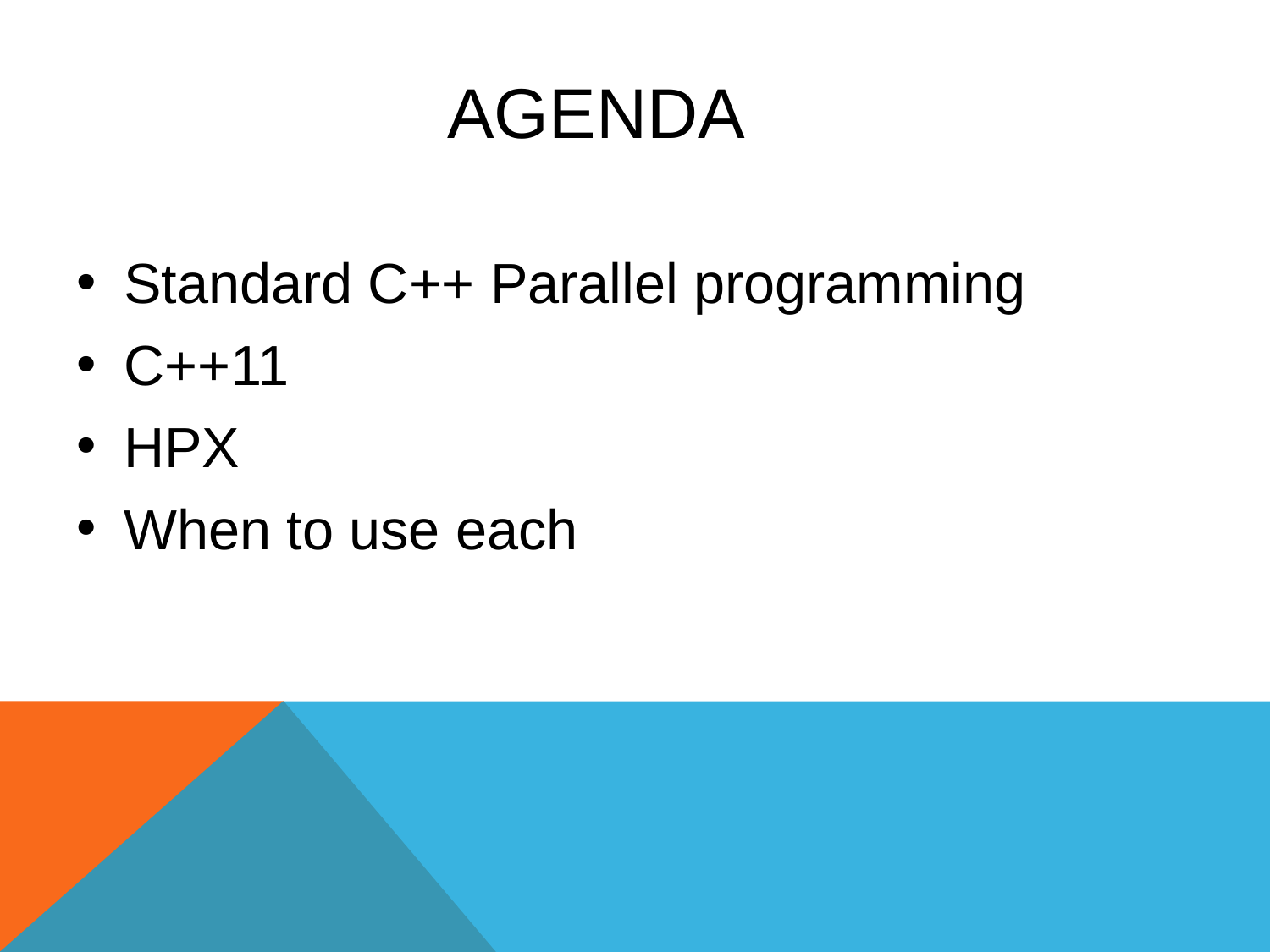

AGENDA
Standard C++ Parallel programming
C++11
HPX
When to use each